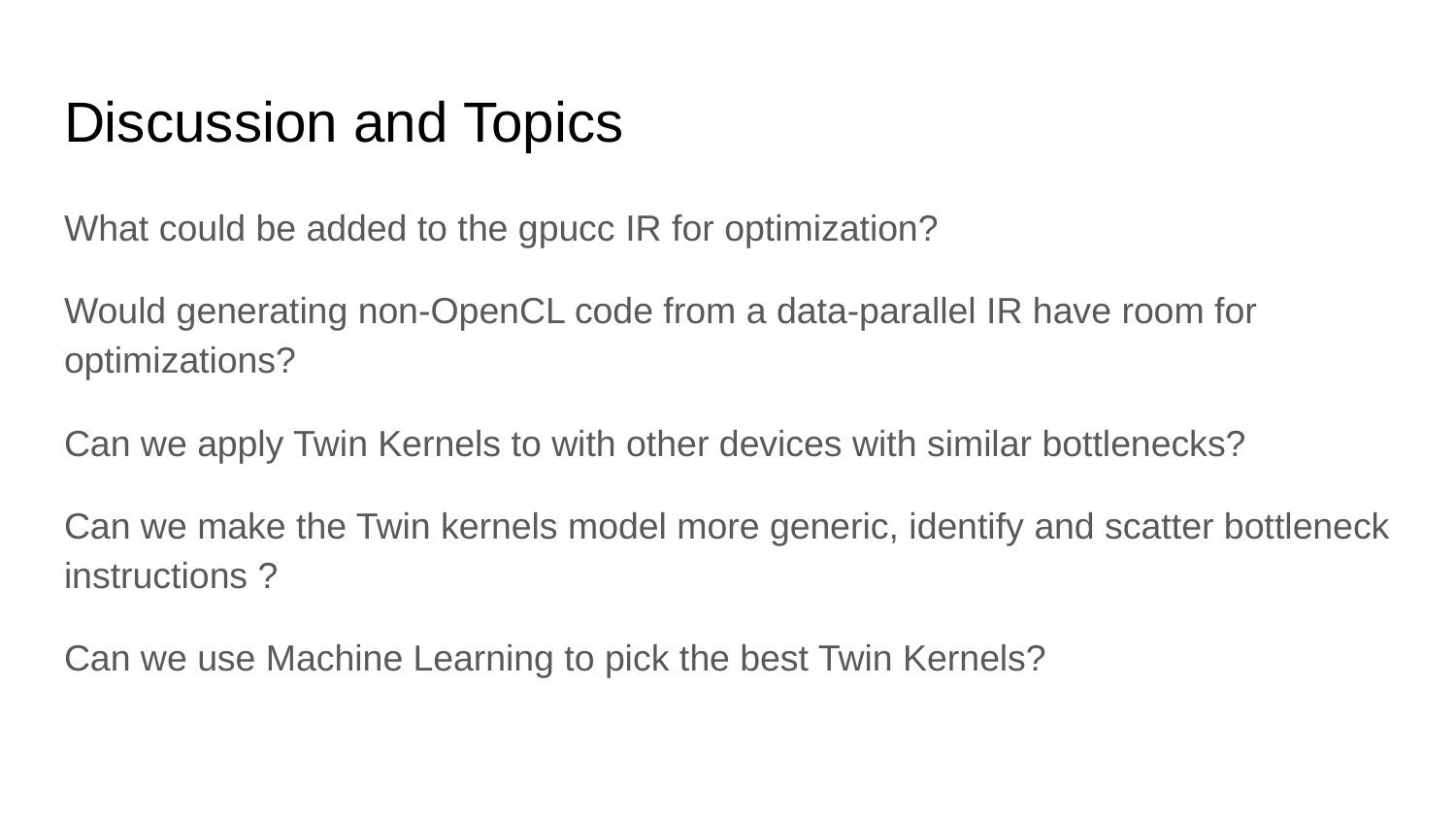

# Discussion and Topics
What could be added to the gpucc IR for optimization?
Would generating non-OpenCL code from a data-parallel IR have room for optimizations?
Can we apply Twin Kernels to with other devices with similar bottlenecks?
Can we make the Twin kernels model more generic, identify and scatter bottleneck instructions ?
Can we use Machine Learning to pick the best Twin Kernels?